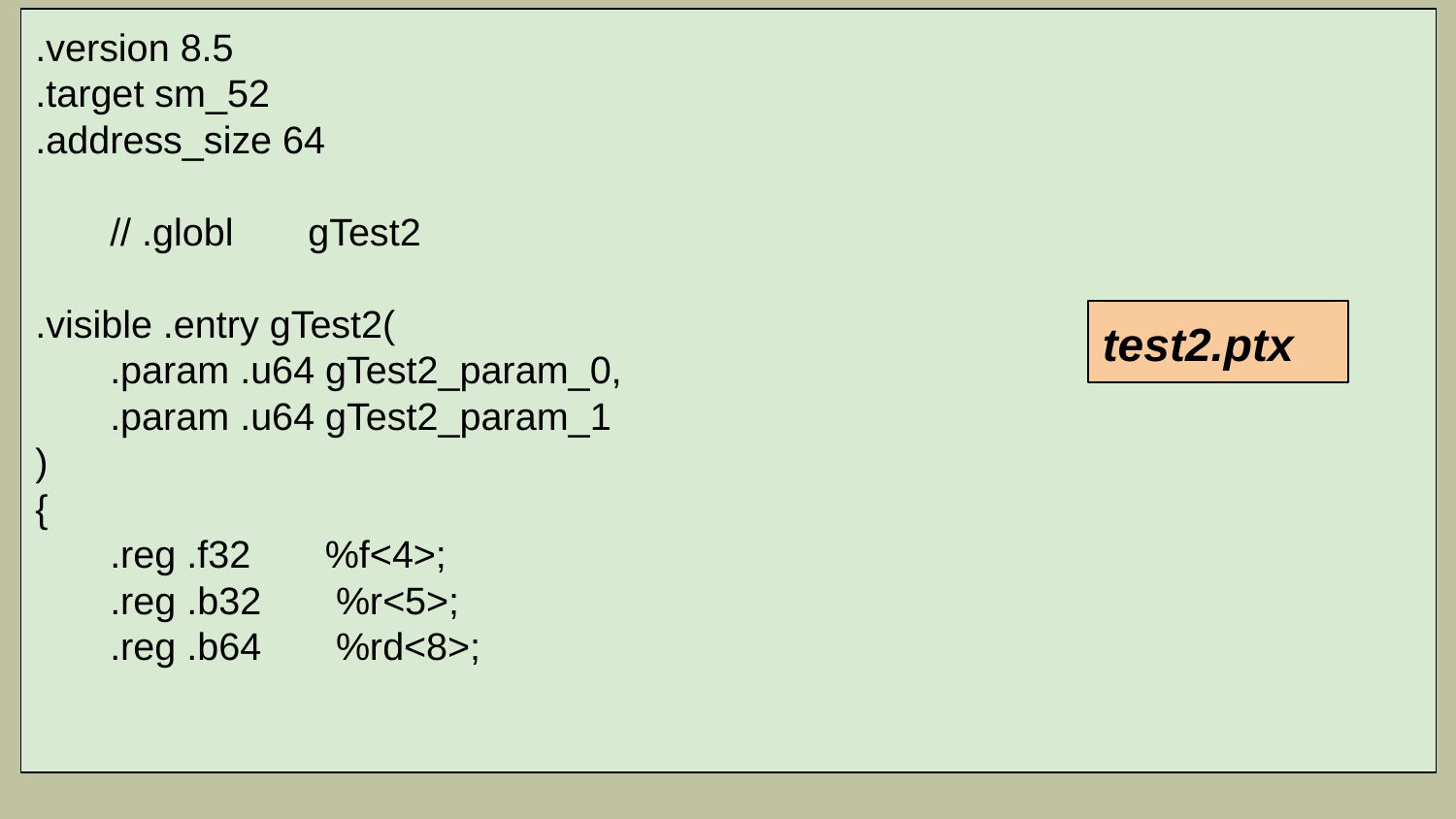

.version 8.5
.target sm_52
.address_size 64

       // .globl       gTest2

.visible .entry gTest2(
       .param .u64 gTest2_param_0,
       .param .u64 gTest2_param_1
)
{
       .reg .f32       %f<4>;
       .reg .b32       %r<5>;
       .reg .b64       %rd<8>;

test2.ptx